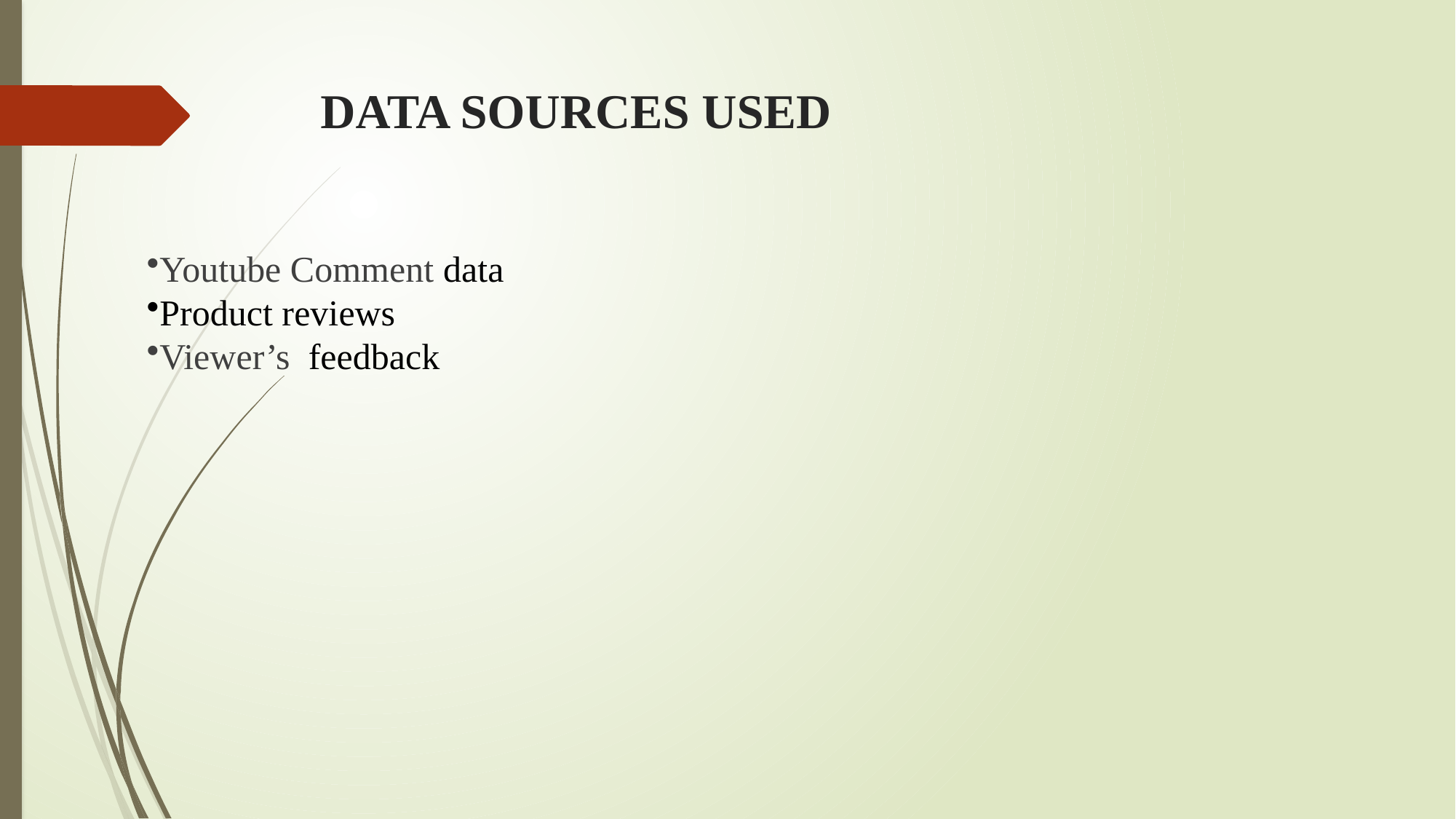

# DATA SOURCES USED
Youtube Comment data
Product reviews
Viewer’s  feedback